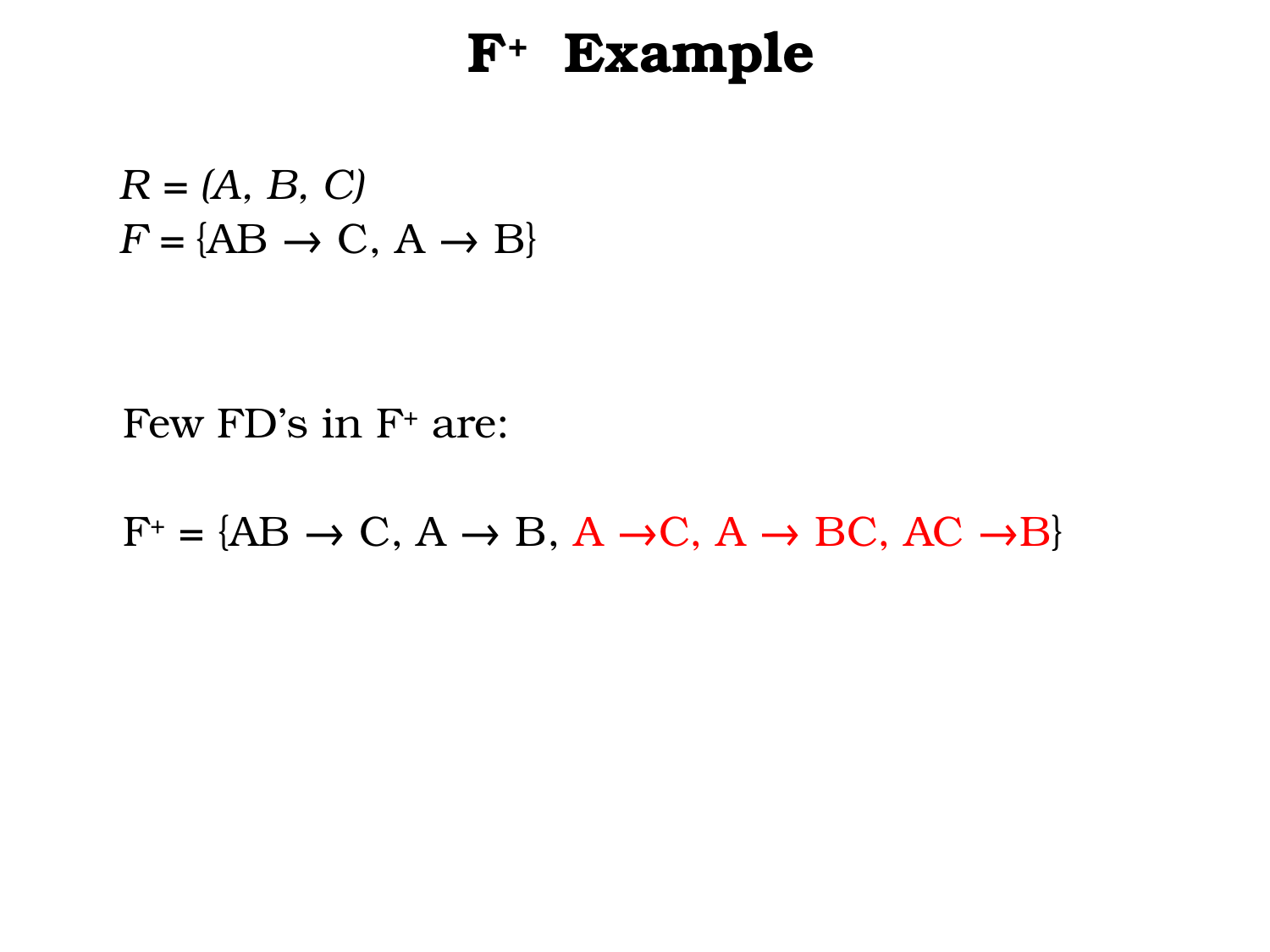

# F+  Example
R = (A, B, C)
F = {AB → C, A → B}

Few FD’s in F+ are:

F+ = {AB → C, A → B, A →C, A → BC, AC →B}